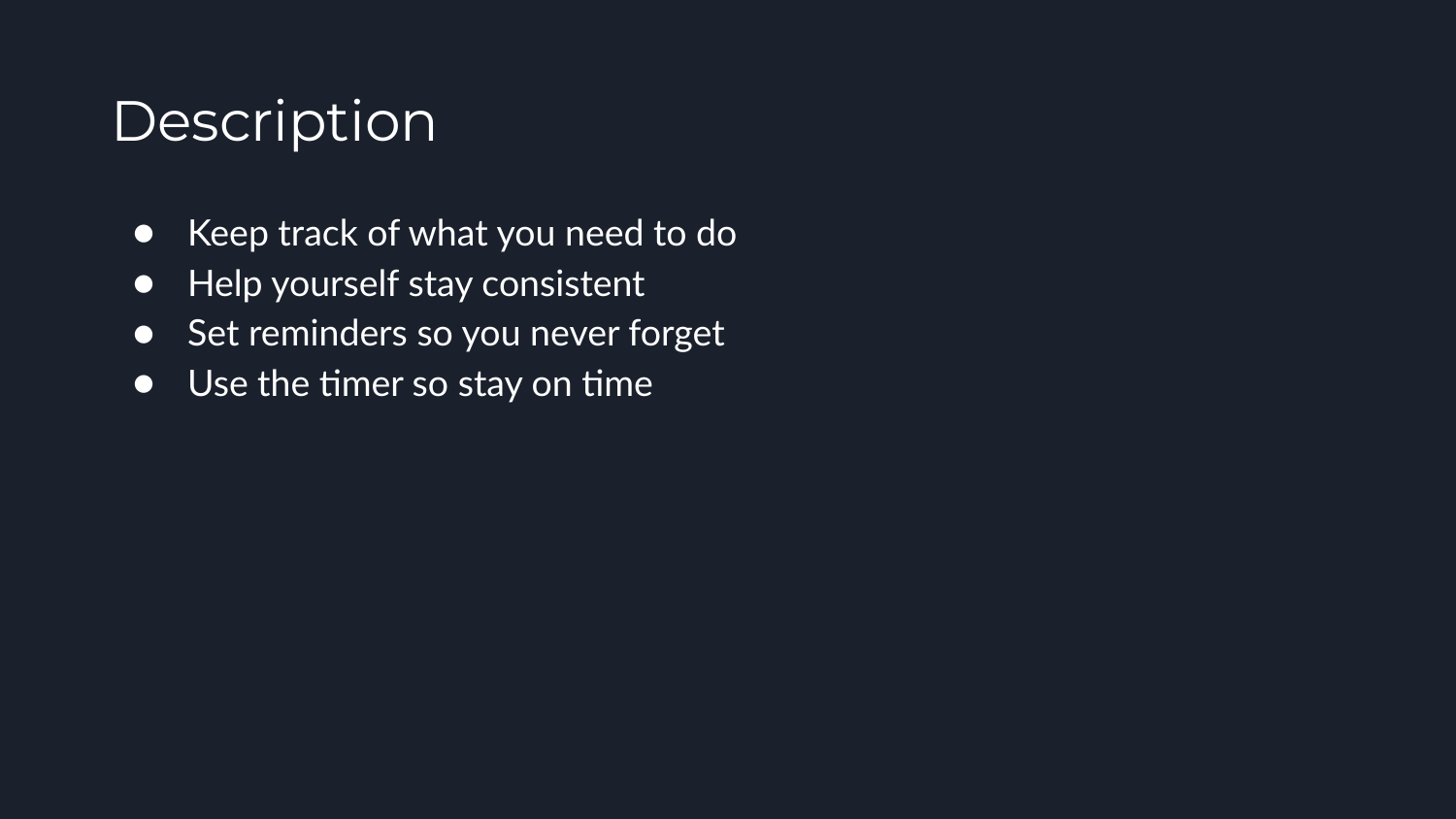

# Description
Keep track of what you need to do
Help yourself stay consistent
Set reminders so you never forget
Use the timer so stay on time